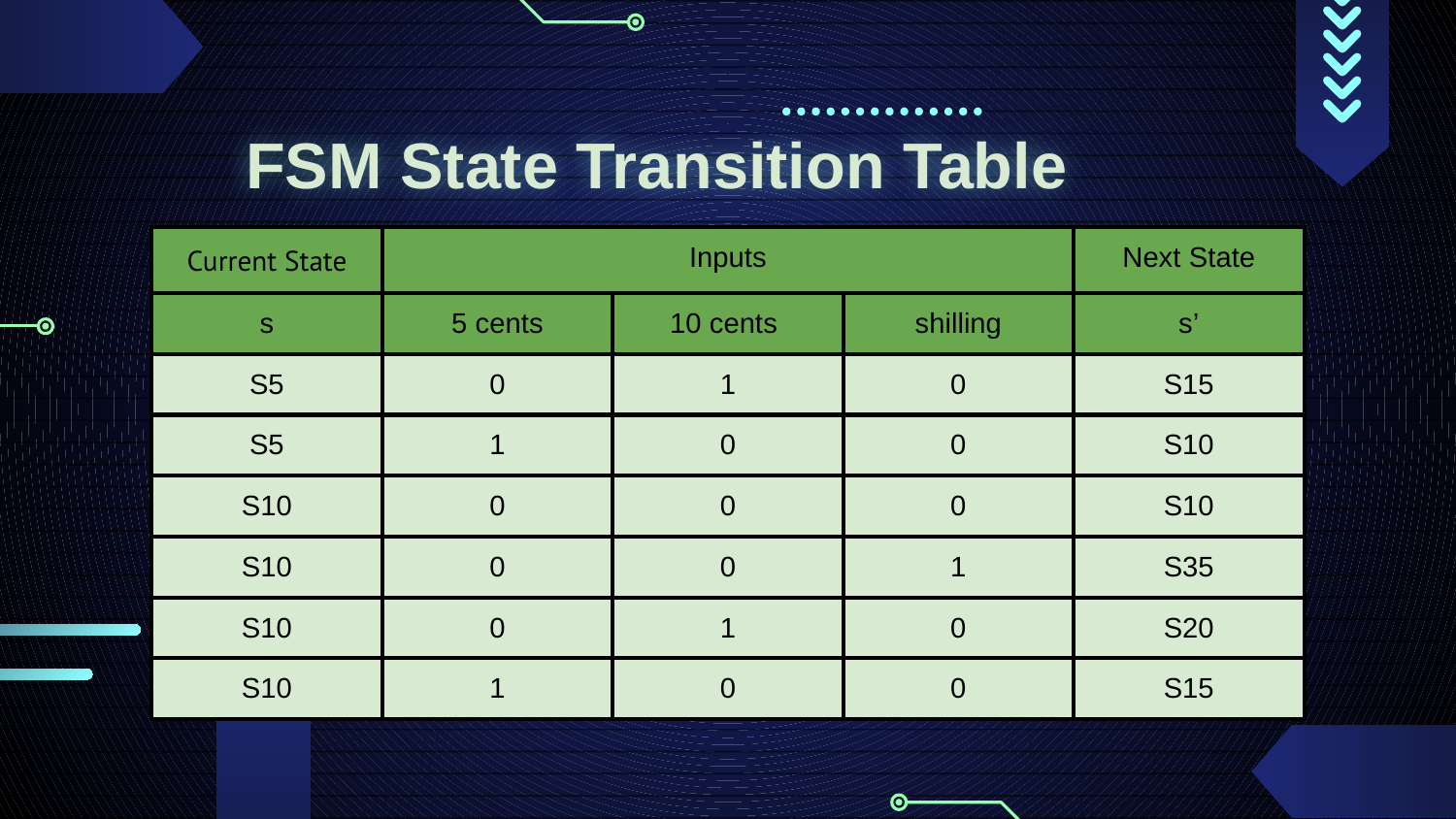

# FSM State Transition Table
| Current State | Inputs |  |  | Next State |
| --- | --- | --- | --- | --- |
| s | 5 cents | 10 cents | shilling | s’ |
| S5 | 0 | 1 | 0 | S15 |
| S5 | 1 | 0 | 0 | S10 |
| S10 | 0 | 0 | 0 | S10 |
| S10 | 0 | 0 | 1 | S35 |
| S10 | 0 | 1 | 0 | S20 |
| S10 | 1 | 0 | 0 | S15 |